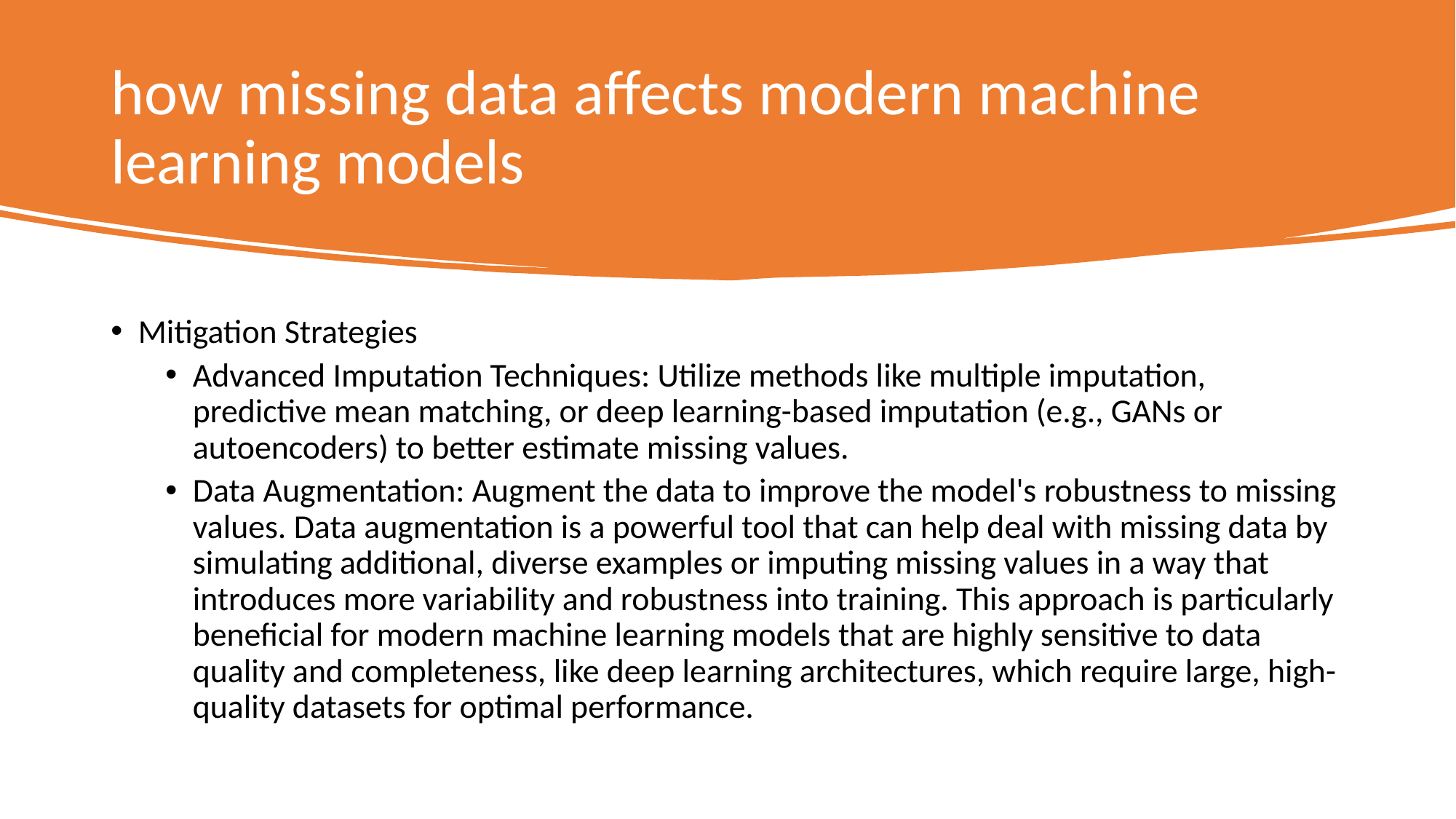

# how missing data affects modern machine learning models
Mitigation Strategies
Advanced Imputation Techniques: Utilize methods like multiple imputation, predictive mean matching, or deep learning-based imputation (e.g., GANs or autoencoders) to better estimate missing values.
Data Augmentation: Augment the data to improve the model's robustness to missing values. Data augmentation is a powerful tool that can help deal with missing data by simulating additional, diverse examples or imputing missing values in a way that introduces more variability and robustness into training. This approach is particularly beneficial for modern machine learning models that are highly sensitive to data quality and completeness, like deep learning architectures, which require large, high-quality datasets for optimal performance.